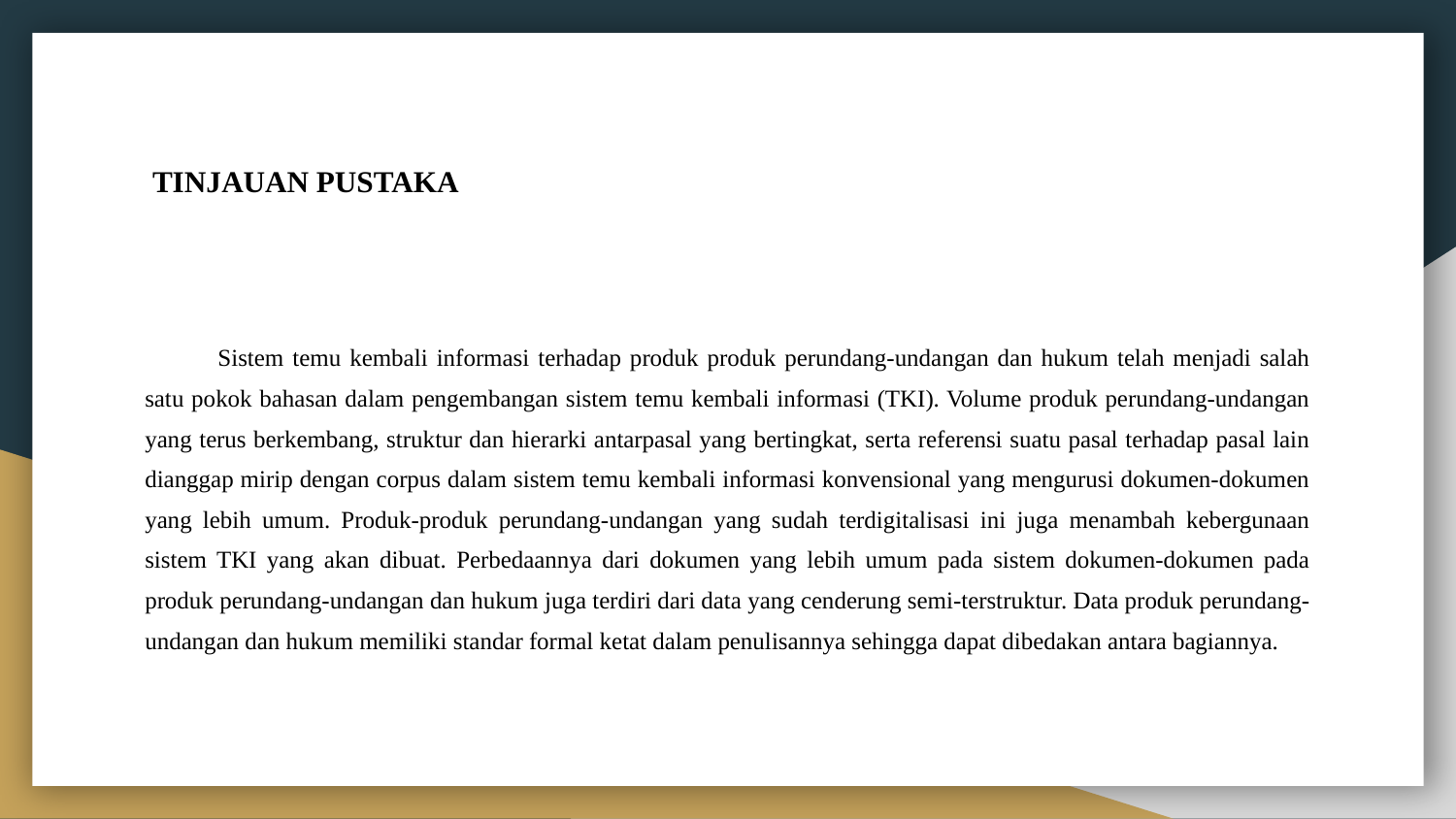

# TINJAUAN PUSTAKA
Sistem temu kembali informasi terhadap produk produk perundang-undangan dan hukum telah menjadi salah satu pokok bahasan dalam pengembangan sistem temu kembali informasi (TKI). Volume produk perundang-undangan yang terus berkembang, struktur dan hierarki antarpasal yang bertingkat, serta referensi suatu pasal terhadap pasal lain dianggap mirip dengan corpus dalam sistem temu kembali informasi konvensional yang mengurusi dokumen-dokumen yang lebih umum. Produk-produk perundang-undangan yang sudah terdigitalisasi ini juga menambah kebergunaan sistem TKI yang akan dibuat. Perbedaannya dari dokumen yang lebih umum pada sistem dokumen-dokumen pada produk perundang-undangan dan hukum juga terdiri dari data yang cenderung semi-terstruktur. Data produk perundang-undangan dan hukum memiliki standar formal ketat dalam penulisannya sehingga dapat dibedakan antara bagiannya.